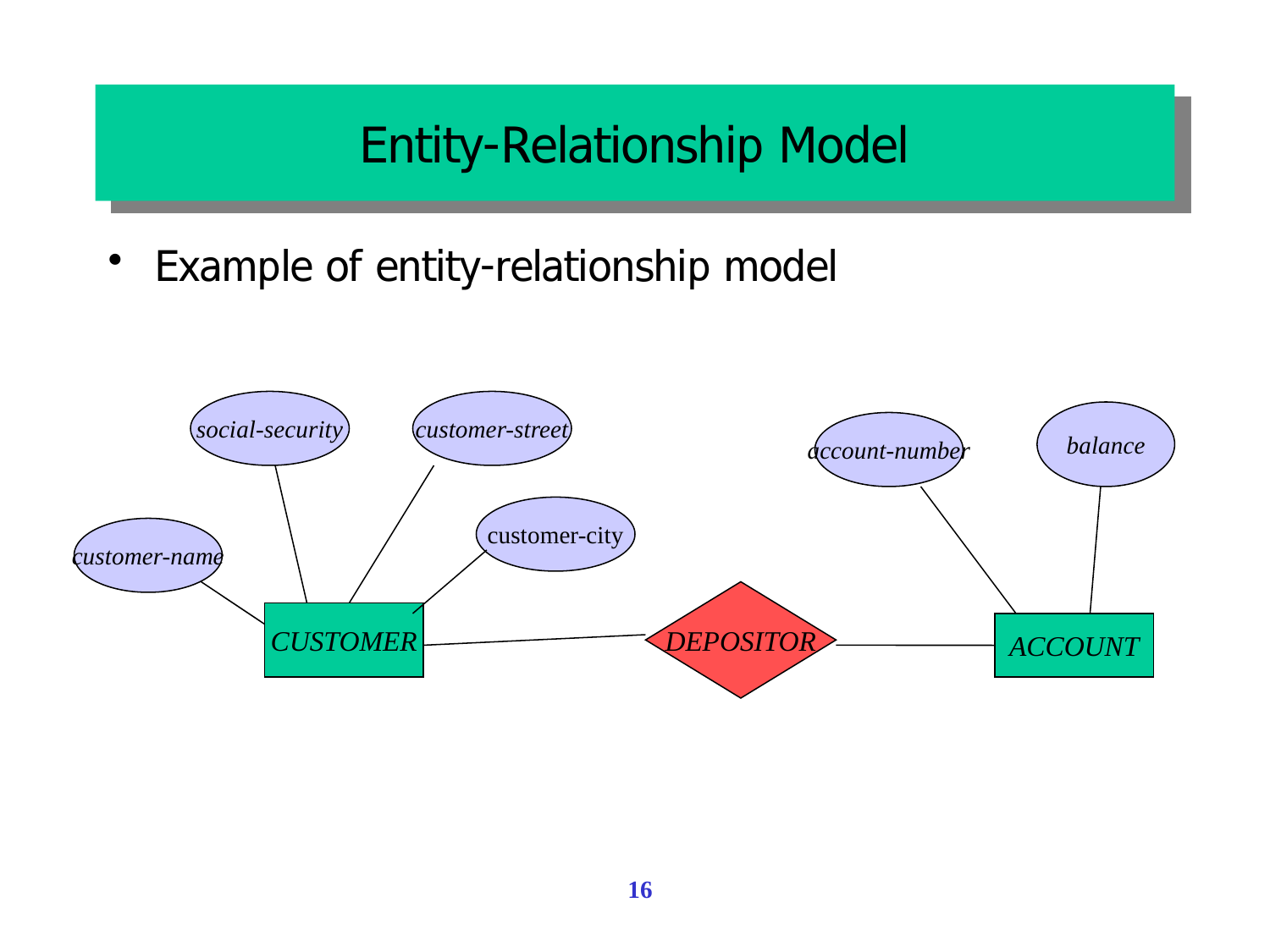

# Entity-Relationship Model
Example of entity-relationship model
social-security
customer-street
balance
account-number

customer-city
customer-name

DEPOSITOR
CUSTOMER
ACCOUNT

16